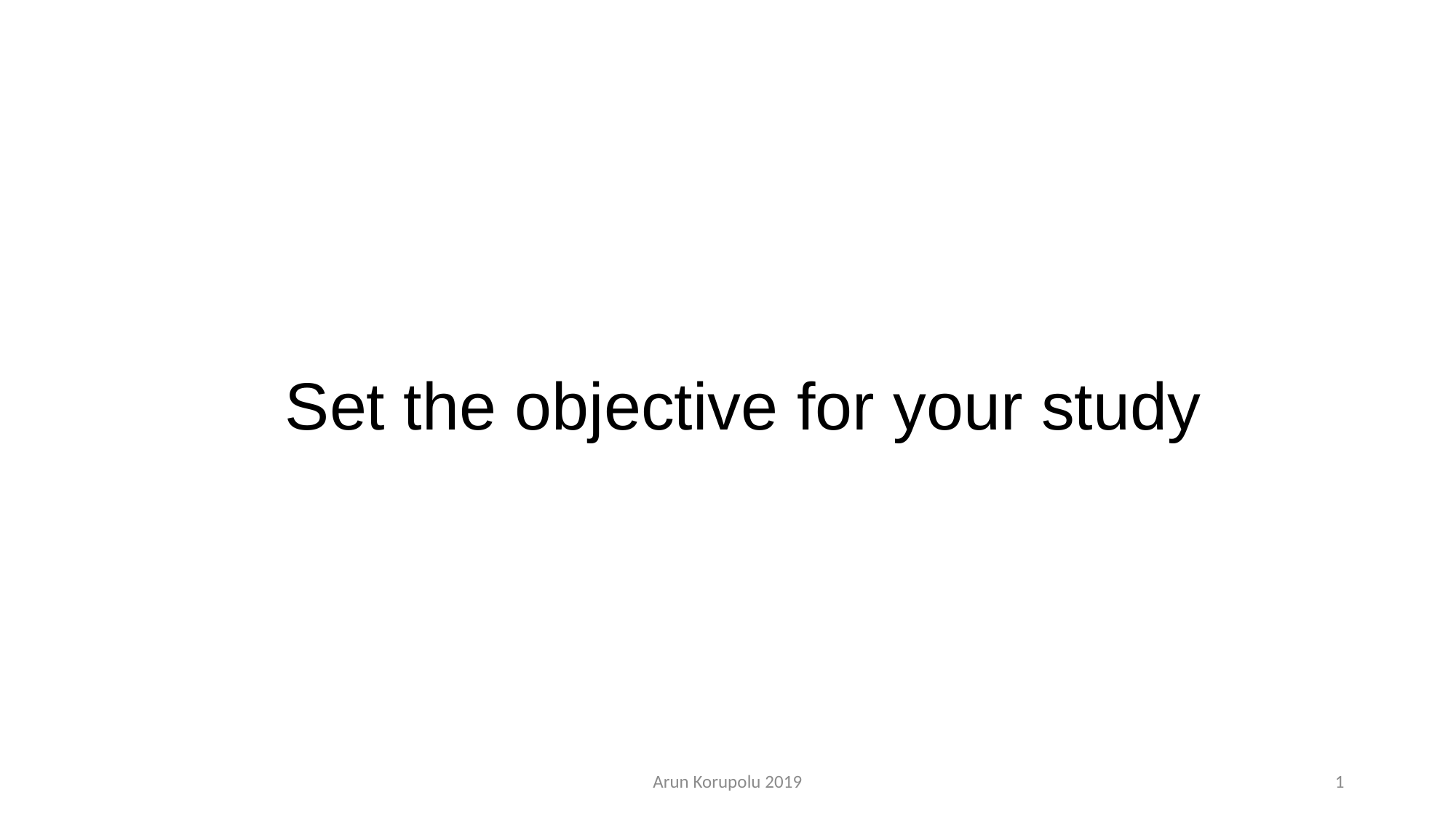

# Set the objective for your study
Arun Korupolu 2019
1